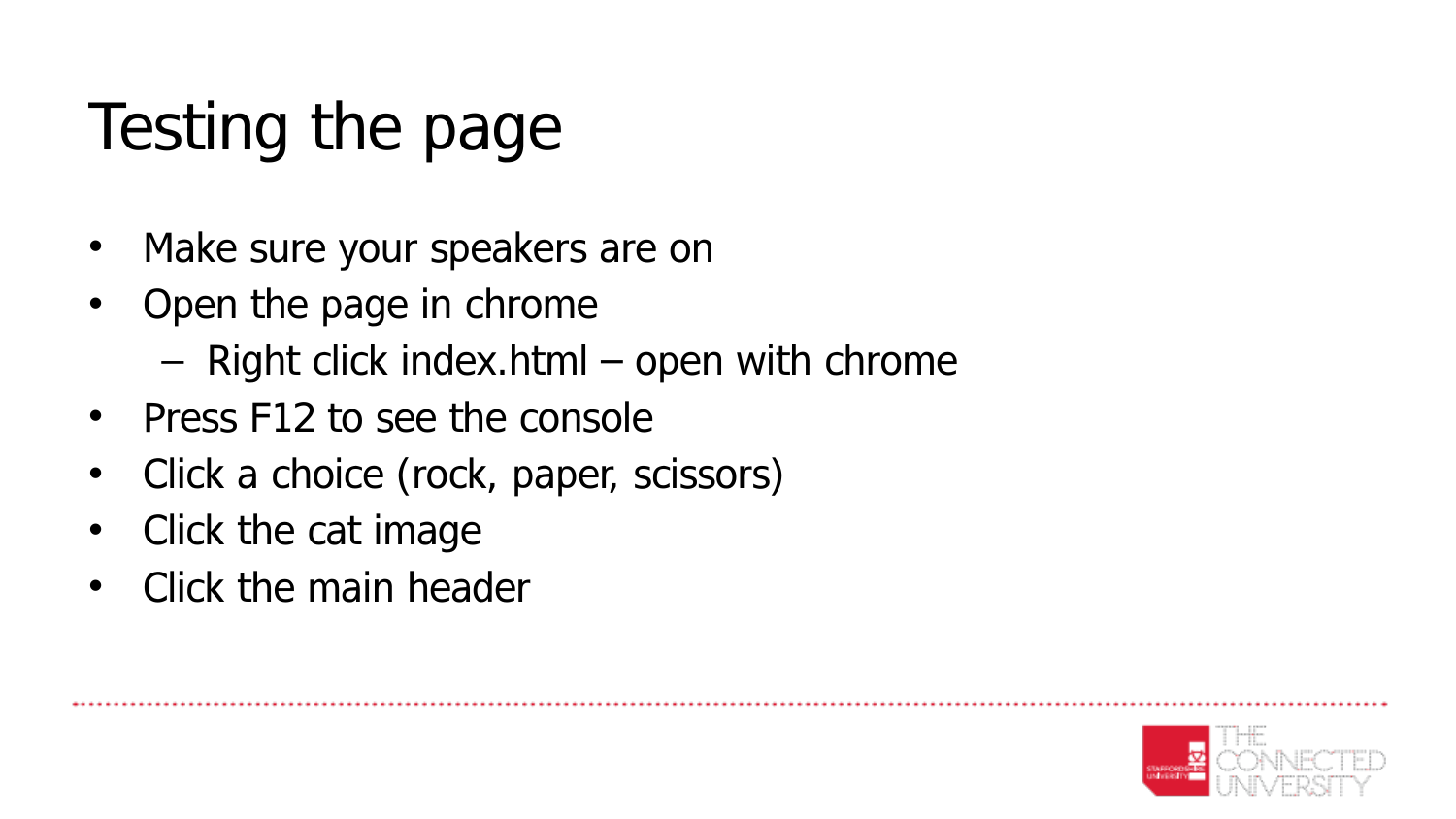

# Testing the page
Make sure your speakers are on
Open the page in chrome
Right click index.html – open with chrome
Press F12 to see the console
Click a choice (rock, paper, scissors)
Click the cat image
Click the main header